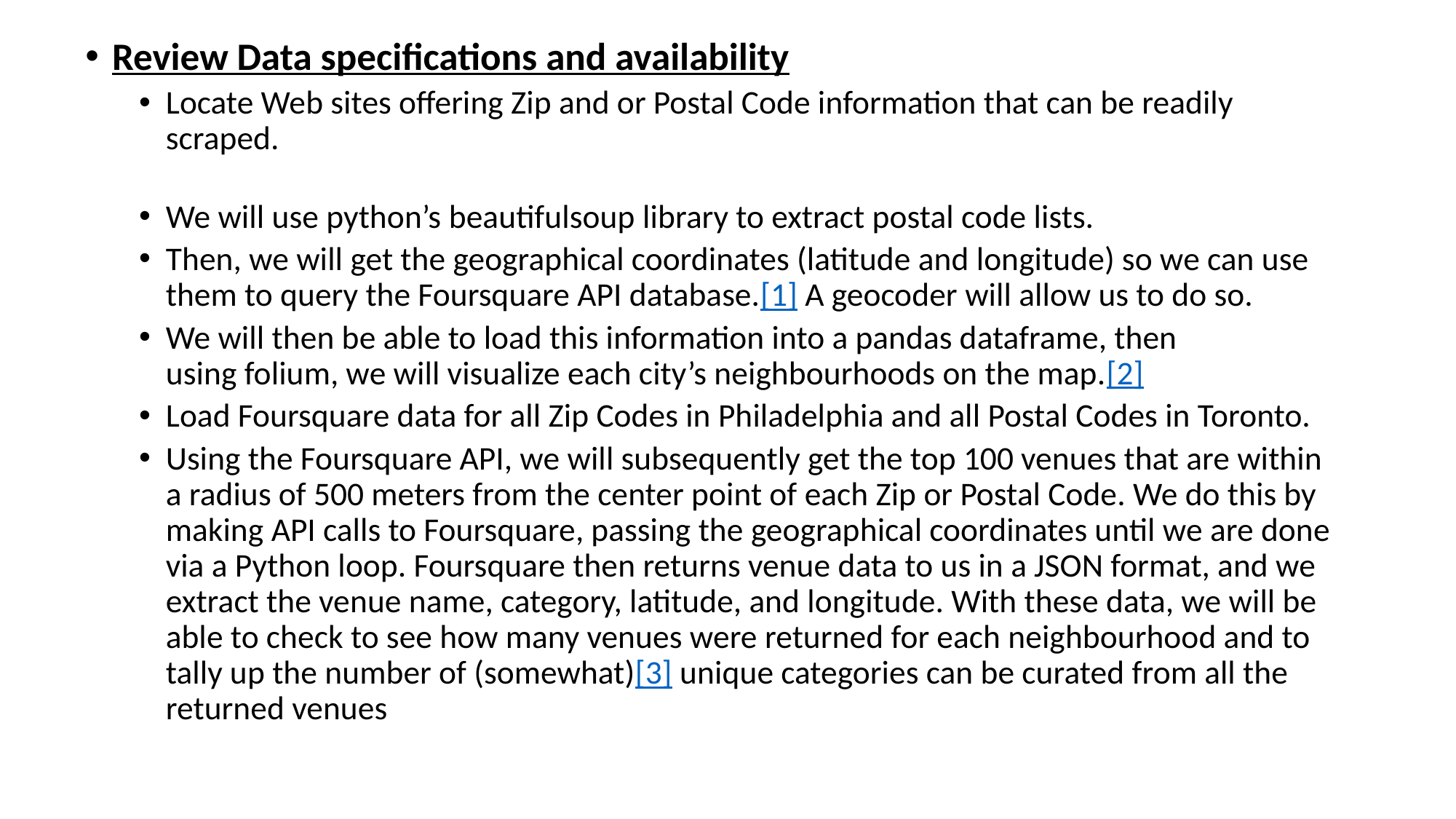

Review Data specifications and availability
Locate Web sites offering Zip and or Postal Code information that can be readily scraped.
We will use python’s beautifulsoup library to extract postal code lists.
Then, we will get the geographical coordinates (latitude and longitude) so we can use them to query the Foursquare API database.[1] A geocoder will allow us to do so.
We will then be able to load this information into a pandas dataframe, then using folium, we will visualize each city’s neighbourhoods on the map.[2]
Load Foursquare data for all Zip Codes in Philadelphia and all Postal Codes in Toronto.
Using the Foursquare API, we will subsequently get the top 100 venues that are within a radius of 500 meters from the center point of each Zip or Postal Code. We do this by making API calls to Foursquare, passing the geographical coordinates until we are done via a Python loop. Foursquare then returns venue data to us in a JSON format, and we extract the venue name, category, latitude, and longitude. With these data, we will be able to check to see how many venues were returned for each neighbourhood and to tally up the number of (somewhat)[3] unique categories can be curated from all the returned venues